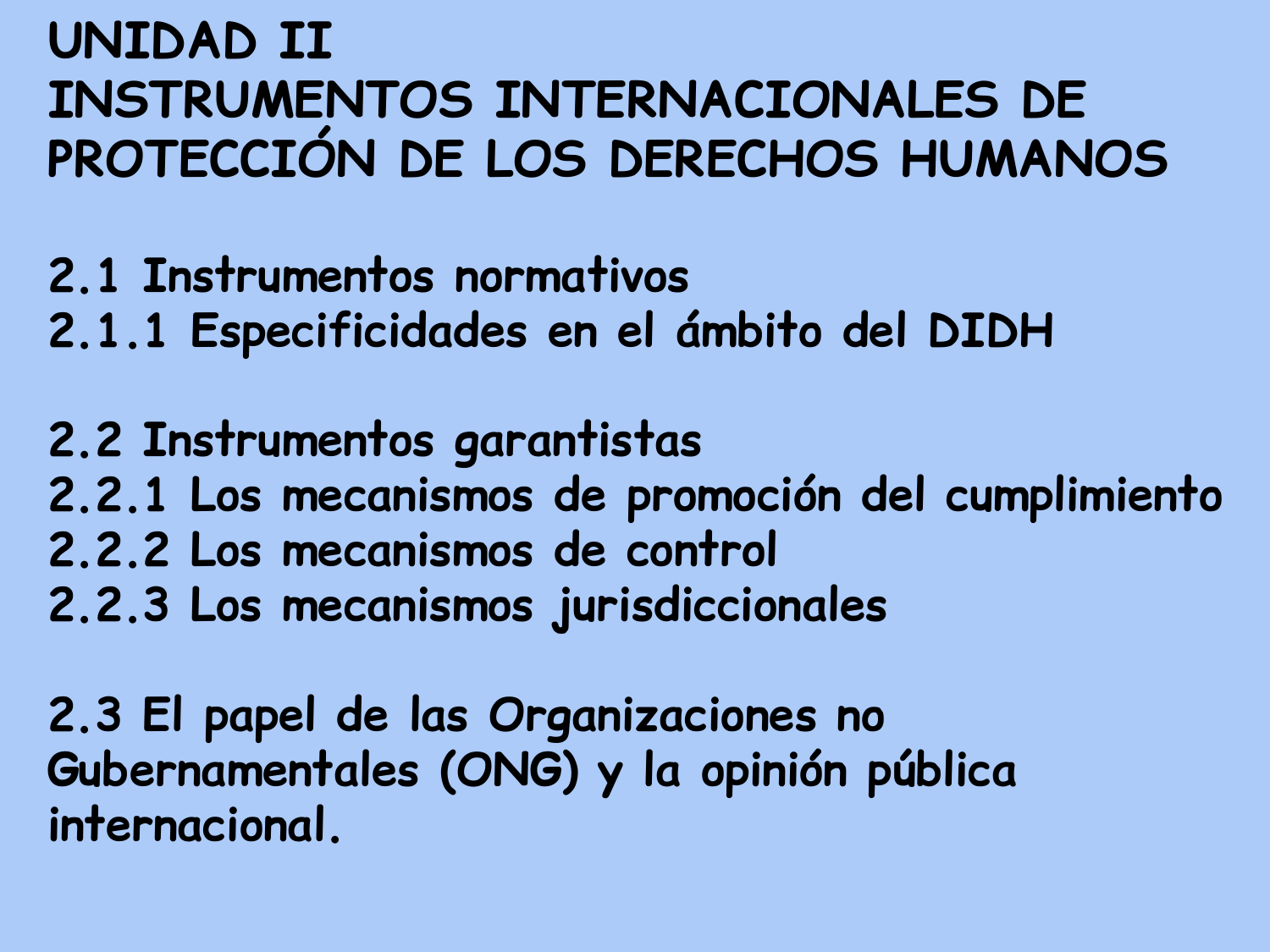

UNIDAD II
INSTRUMENTOS INTERNACIONALES DE PROTECCIÓN DE LOS DERECHOS HUMANOS

2.1 Instrumentos normativos
2.1.1 Especificidades en el ámbito del DIDH

2.2 Instrumentos garantistas
2.2.1 Los mecanismos de promoción del cumplimiento
2.2.2 Los mecanismos de control
2.2.3 Los mecanismos jurisdiccionales

2.3 El papel de las Organizaciones no Gubernamentales (ONG) y la opinión pública internacional.